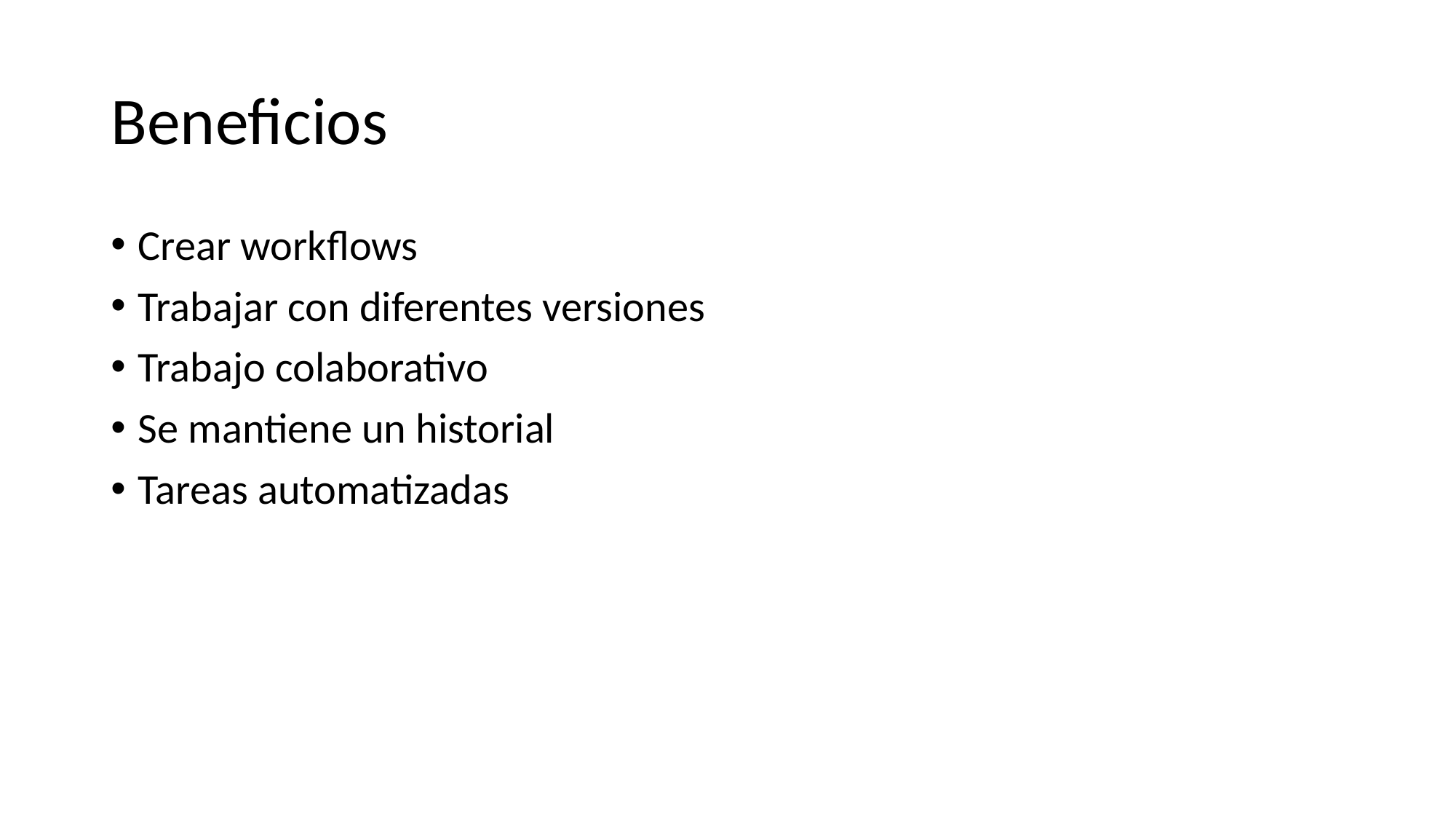

# Beneficios
Crear workflows
Trabajar con diferentes versiones
Trabajo colaborativo
Se mantiene un historial
Tareas automatizadas